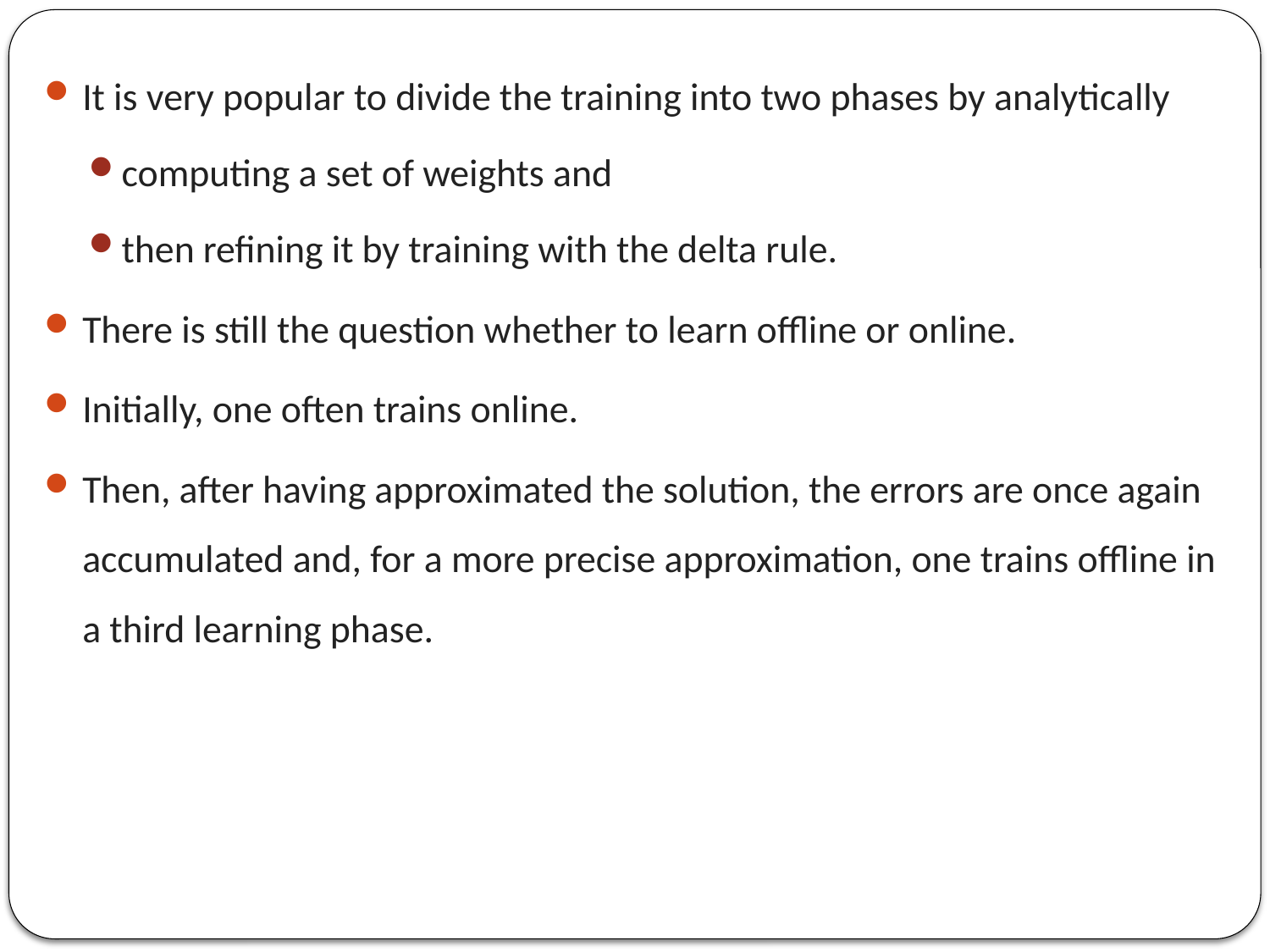

It is very popular to divide the training into two phases by analytically
computing a set of weights and
then refining it by training with the delta rule.
There is still the question whether to learn offline or online.
Initially, one often trains online.
Then, after having approximated the solution, the errors are once again accumulated and, for a more precise approximation, one trains offline in a third learning phase.